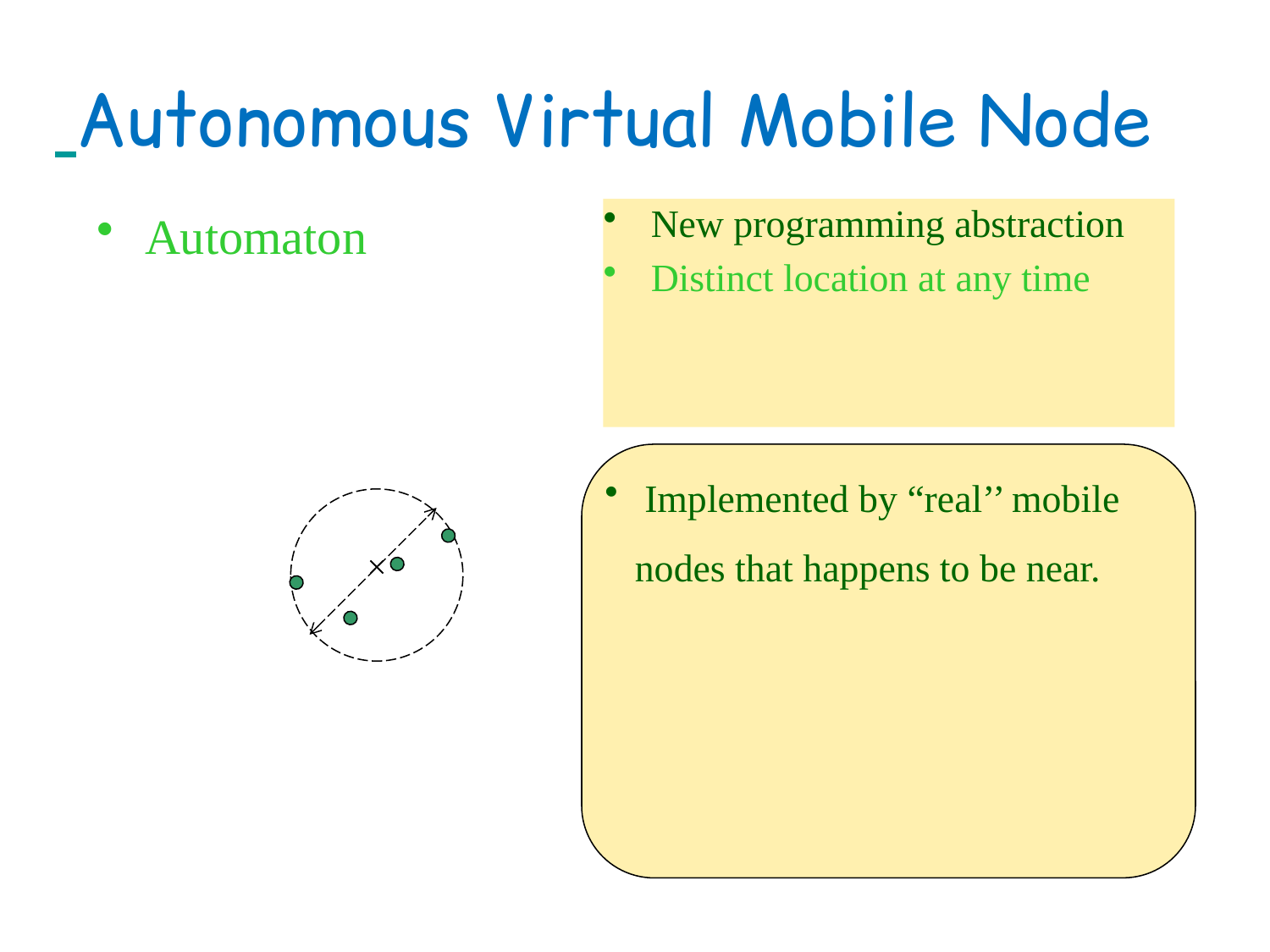

# Autonomous Virtual Mobile Node
Automaton
New programming abstraction
Distinct location at any time
 Implemented by “real’’ mobile nodes that happens to be near.